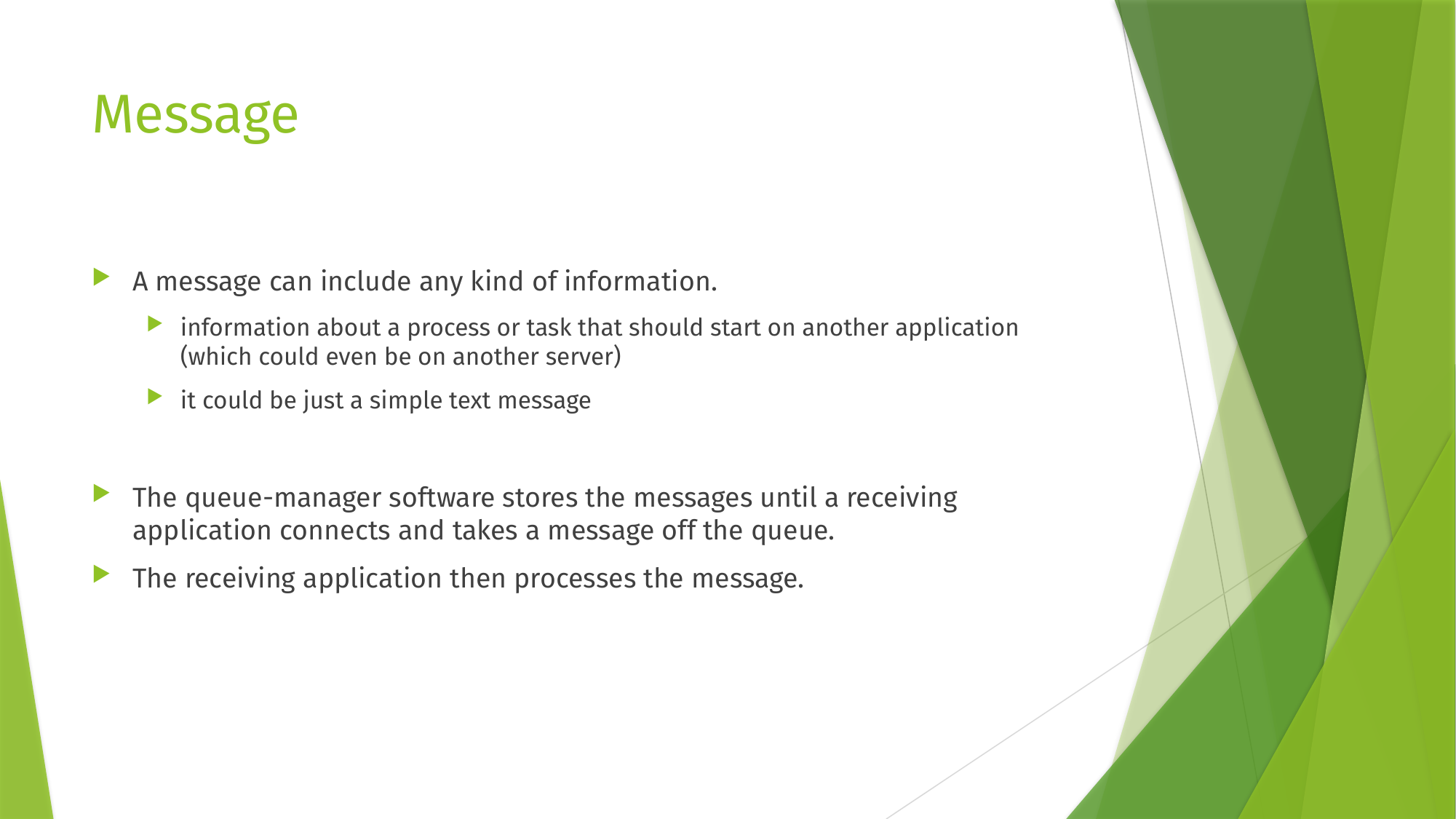

# Message
A message can include any kind of information.
information about a process or task that should start on another application (which could even be on another server)
it could be just a simple text message

The queue-manager software stores the messages until a receiving application connects and takes a message off the queue.
The receiving application then processes the message.